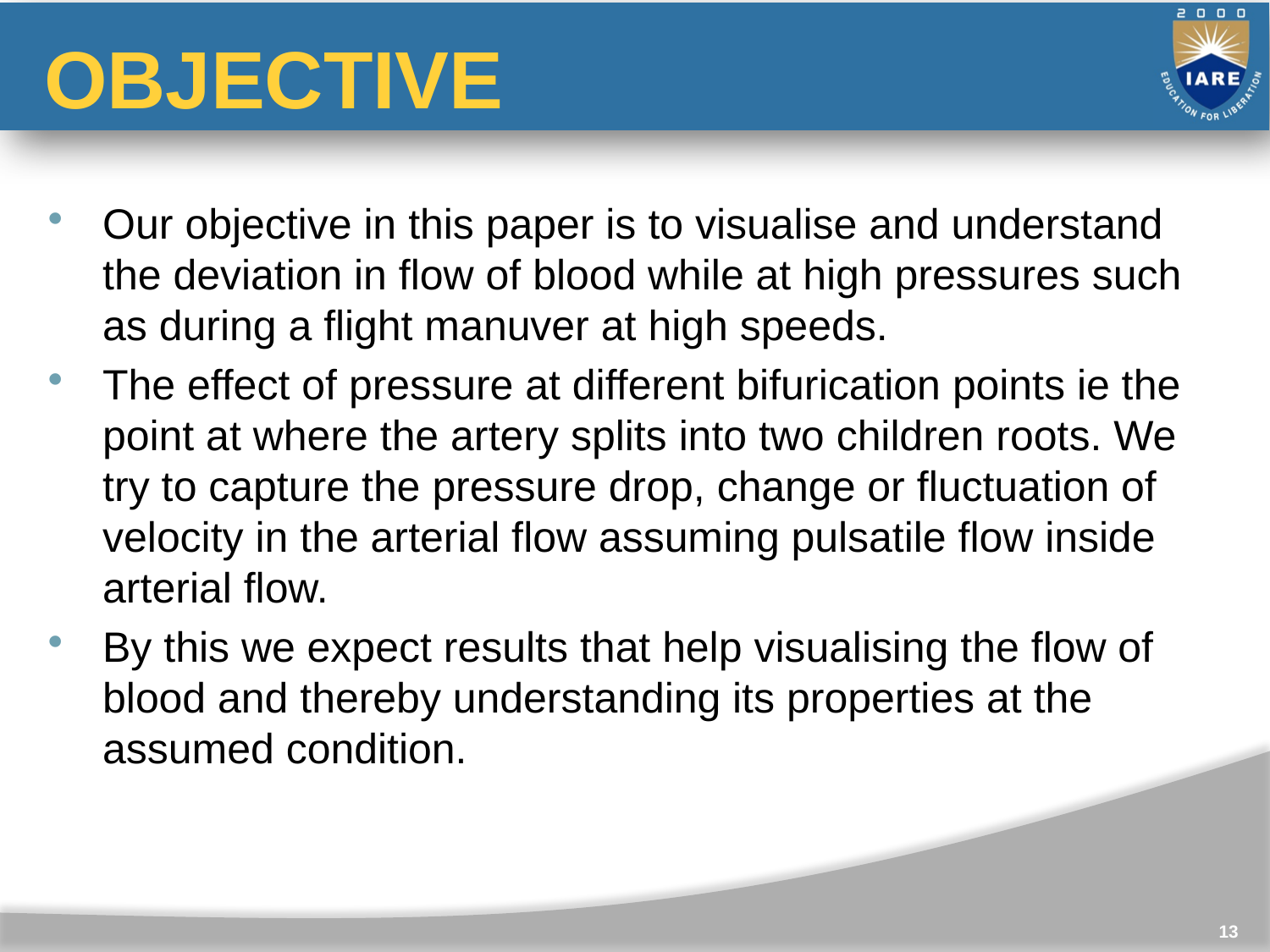

# OBJECTIVE
Our objective in this paper is to visualise and understand the deviation in flow of blood while at high pressures such as during a flight manuver at high speeds.
The effect of pressure at different bifurication points ie the point at where the artery splits into two children roots. We try to capture the pressure drop, change or fluctuation of velocity in the arterial flow assuming pulsatile flow inside arterial flow.
By this we expect results that help visualising the flow of blood and thereby understanding its properties at the assumed condition.
13